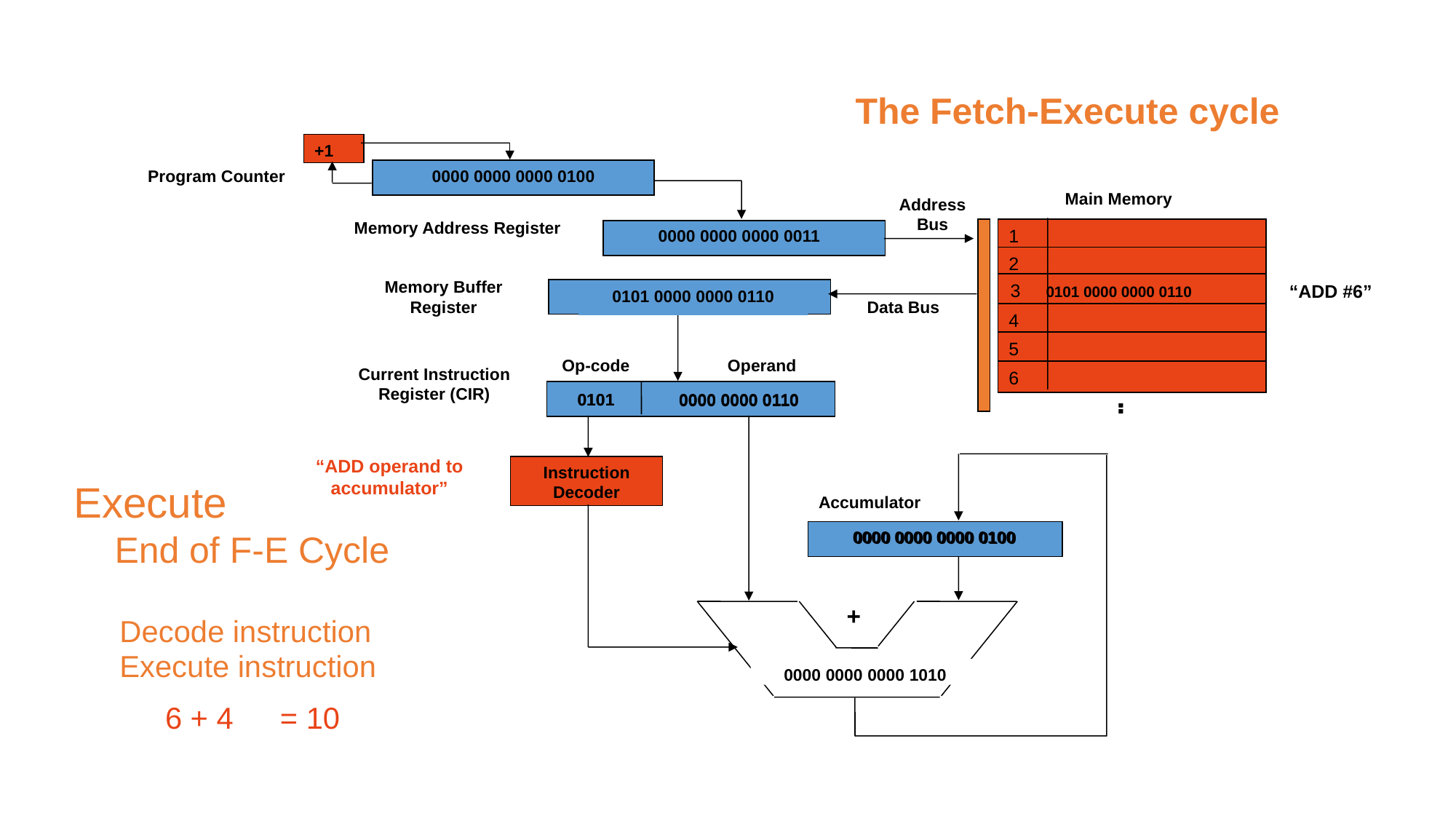

The Fetch-Execute cycle
+1

Program Counter
0000 0000 0000 0011
0000 0000 0000 0100

0000 0000 0000 0011

Main Memory

Address
Bus
Memory Address Register

1

0000 0000 0000 0011

2
Memory Buffer Register
  3     0101 0000 0000 0110
“ADD #6”

0101 0000 0000 0110

Data Bus

4

5
Op-code
Operand
Current Instruction Register (CIR)
6

0101

0101

0000 0000 0110

0000 0000 0110

:

“ADD operand to accumulator”

Instruction Decoder

Execute
Accumulator

End of F-E Cycle
0000 0000 0000 0100

0000 0000 0000 0100

+

Decode instruction
Execute instruction

ALU
0000 0000 0000 1010

6 + 4
= 10